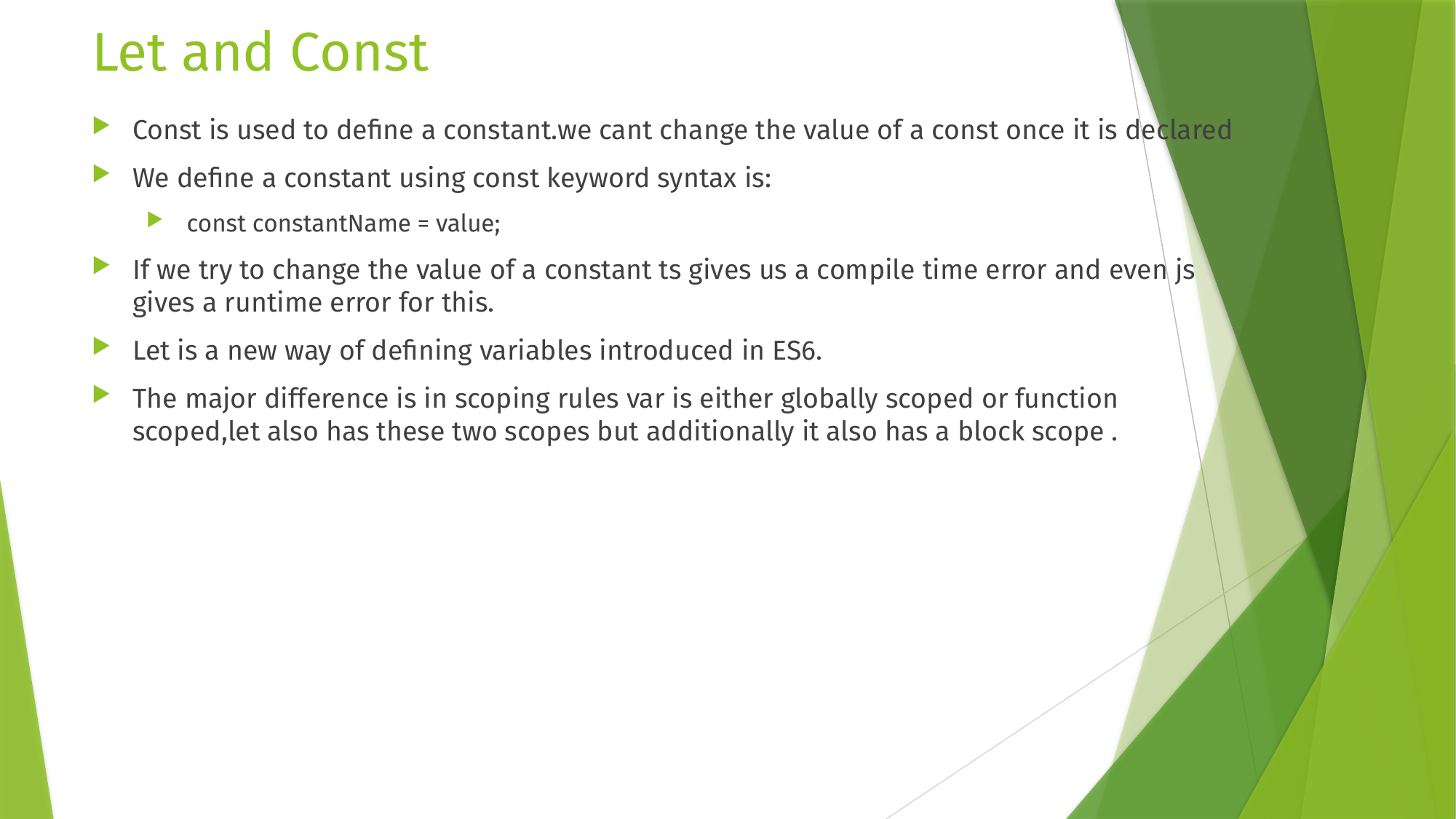

# Let and Const
Const is used to define a constant.we cant change the value of a const once it is declared
We define a constant using const keyword syntax is:
 const constantName = value;
If we try to change the value of a constant ts gives us a compile time error and even js gives a runtime error for this.
Let is a new way of defining variables introduced in ES6.
The major difference is in scoping rules var is either globally scoped or function scoped,let also has these two scopes but additionally it also has a block scope .